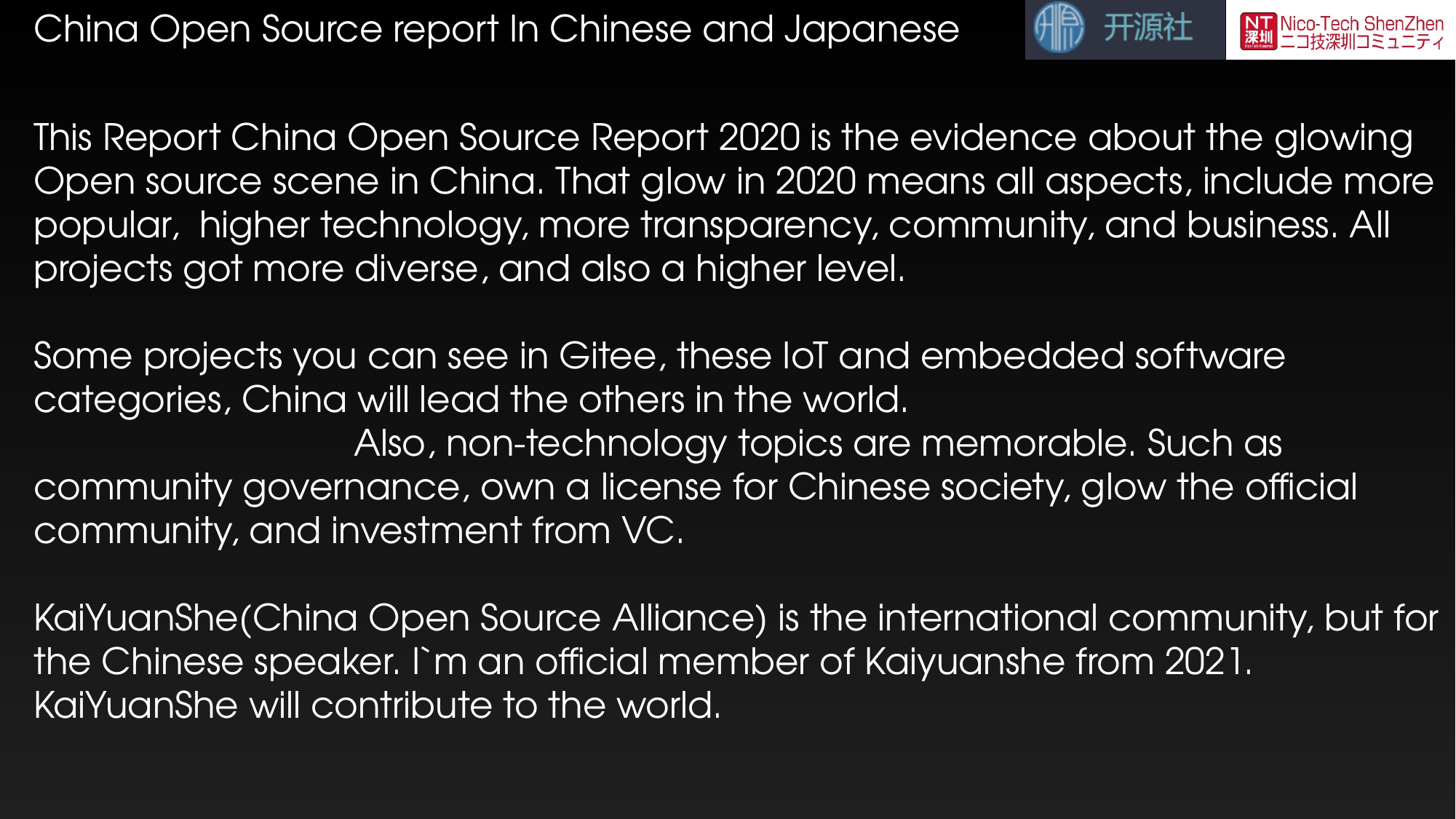

China Open Source report In Chinese and Japanese
This Report China Open Source Report 2020 is the evidence about the glowing Open source scene in China. That glow in 2020 means all aspects, include more popular,  higher technology, more transparency, community, and business. All projects got more diverse, and also a higher level.
Some projects you can see in Gitee, these IoT and embedded software categories, China will lead the others in the world.                                                                                      Also, non-technology topics are memorable. Such as community governance, own a license for Chinese society, glow the official community, and investment from VC.
KaiYuanShe(China Open Source Alliance) is the international community, but for the Chinese speaker. I`m an official member of Kaiyuanshe from 2021. KaiYuanShe will contribute to the world.